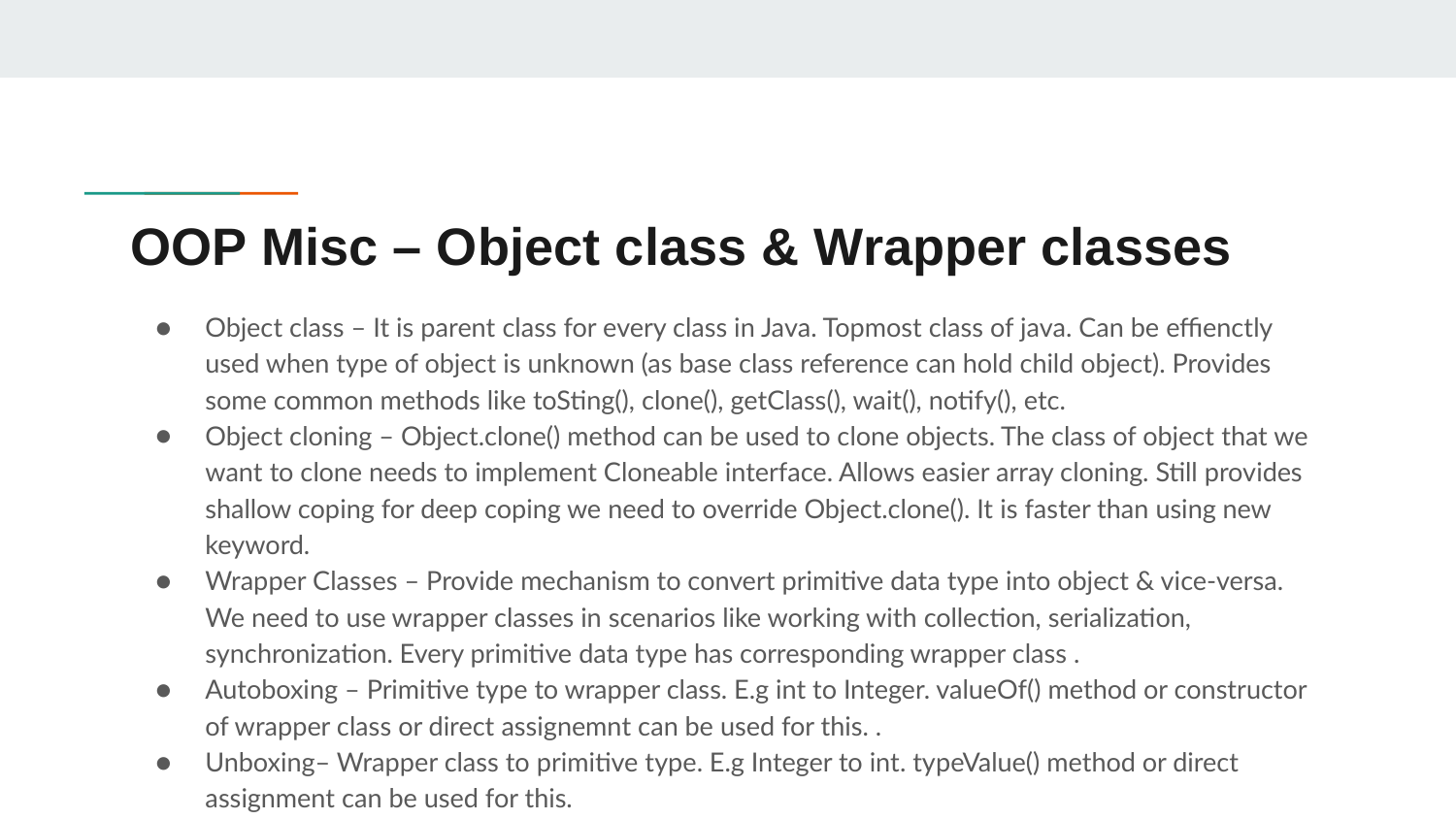

# OOP Misc – Object class & Wrapper classes
Object class – It is parent class for every class in Java. Topmost class of java. Can be effienctly used when type of object is unknown (as base class reference can hold child object). Provides some common methods like toSting(), clone(), getClass(), wait(), notify(), etc.
Object cloning – Object.clone() method can be used to clone objects. The class of object that we want to clone needs to implement Cloneable interface. Allows easier array cloning. Still provides shallow coping for deep coping we need to override Object.clone(). It is faster than using new keyword.
Wrapper Classes – Provide mechanism to convert primitive data type into object & vice-versa. We need to use wrapper classes in scenarios like working with collection, serialization, synchronization. Every primitive data type has corresponding wrapper class .
Autoboxing – Primitive type to wrapper class. E.g int to Integer. valueOf() method or constructor of wrapper class or direct assignemnt can be used for this. .
Unboxing– Wrapper class to primitive type. E.g Integer to int. typeValue() method or direct assignment can be used for this.